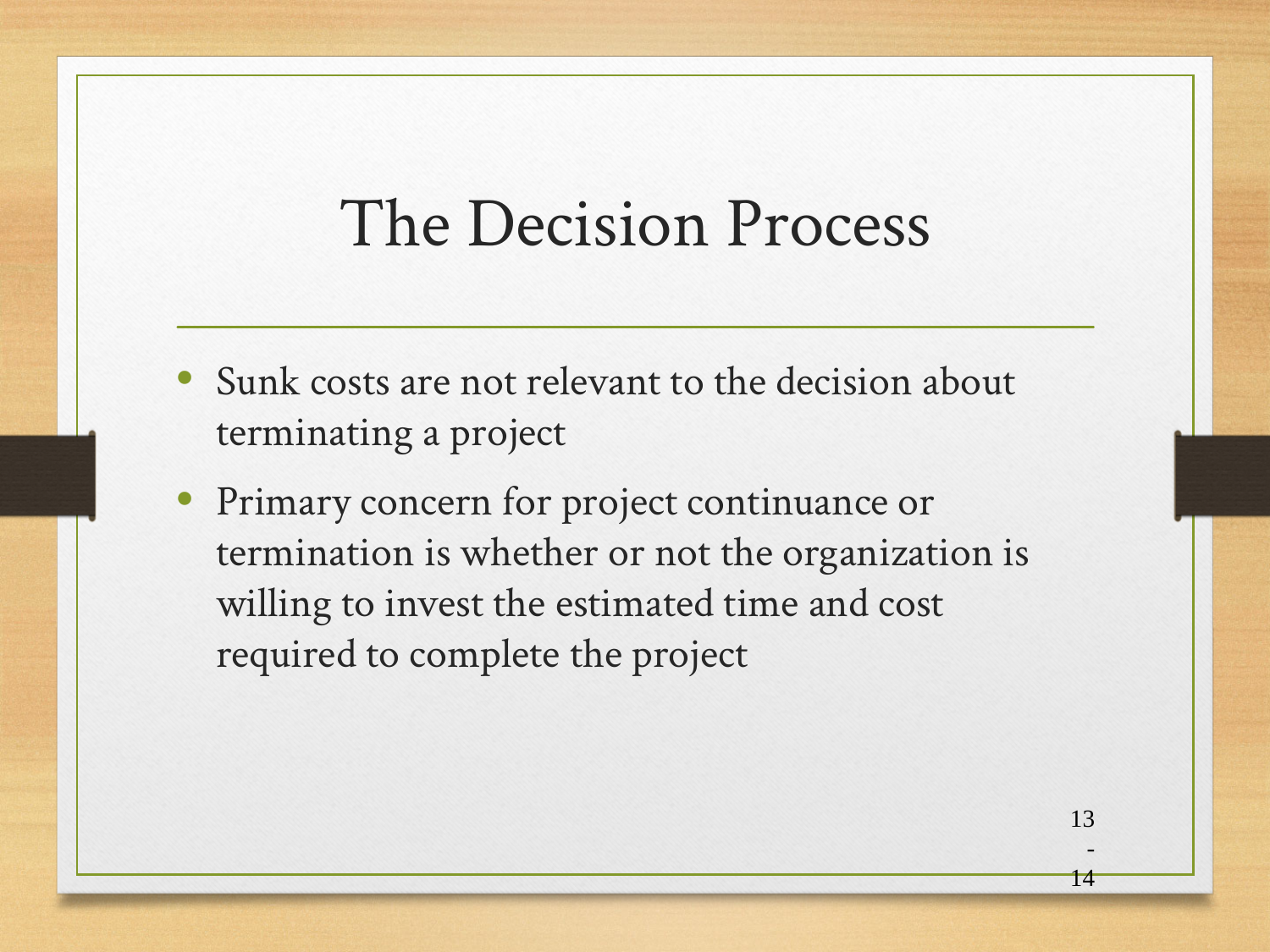

# The Decision Process
Sunk costs are not relevant to the decision about terminating a project
Primary concern for project continuance or termination is whether or not the organization is willing to invest the estimated time and cost required to complete the project
13-14